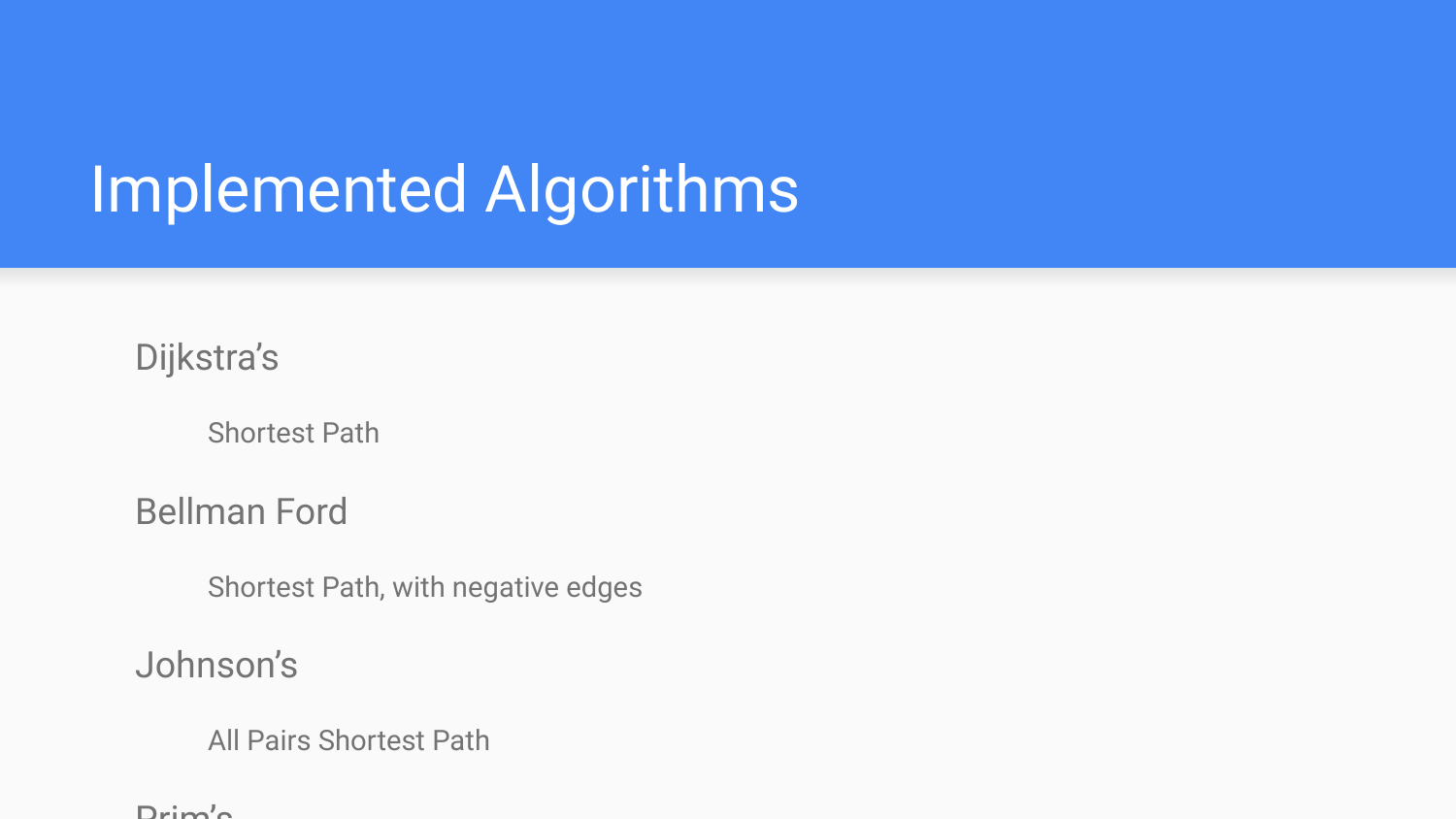

# Implemented Algorithms
Dijkstra’s
Shortest Path
Bellman Ford
Shortest Path, with negative edges
Johnson’s
All Pairs Shortest Path
Prim’s
Minimum Spanning Tree
Tarjan’s
Articulation Points